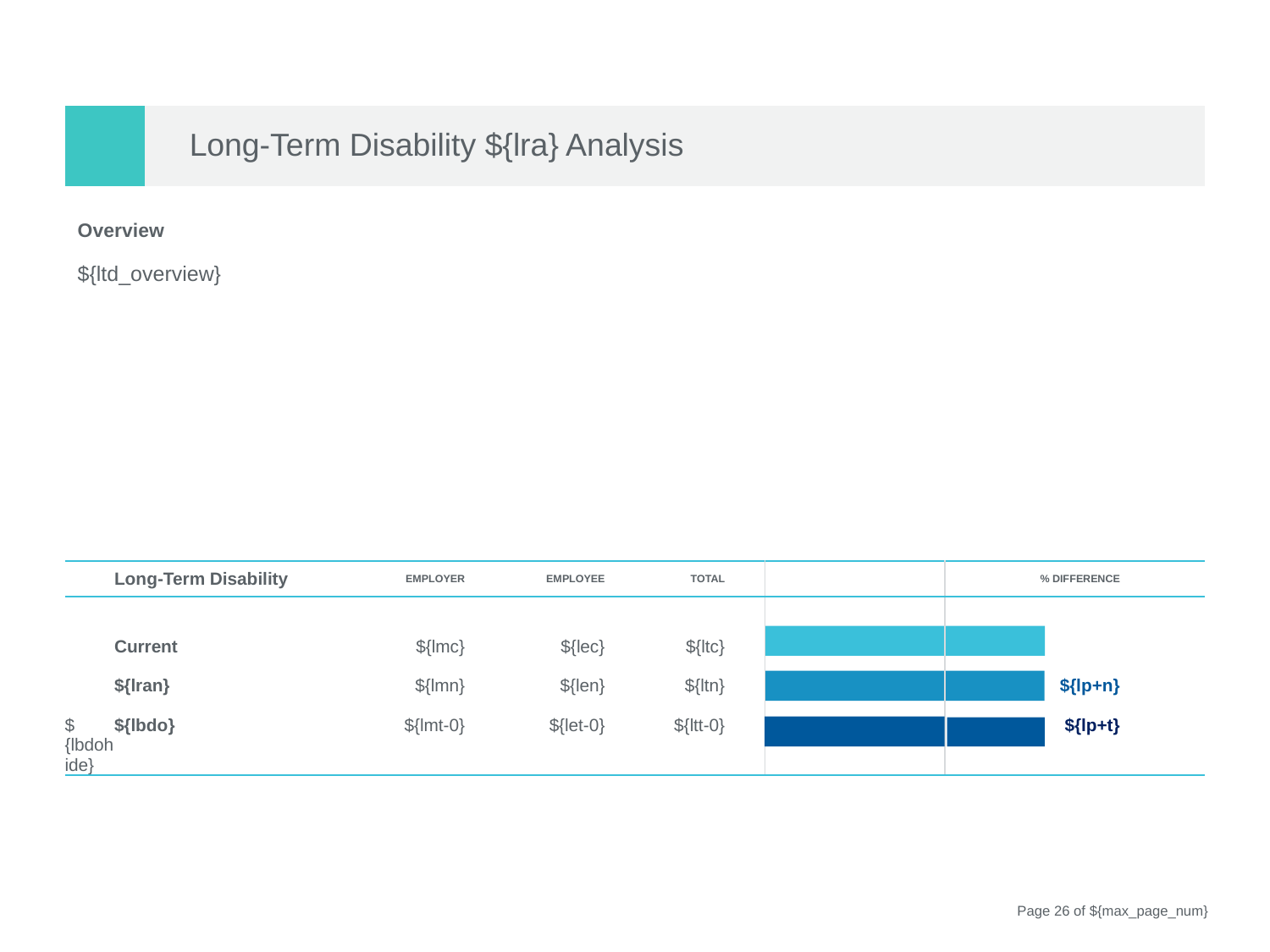

|  | Long-Term Disability ${lra} Analysis |
| --- | --- |
| Overview |  |
| ${ltd\_overview} |  |
|  |  |
|  |  |
|  | Long-Term Disability | EMPLOYER | EMPLOYEE | TOTAL |  |  | % DIFFERENCE |  |
| --- | --- | --- | --- | --- | --- | --- | --- | --- |
|  | Current | ${lmc} | ${lec} | ${ltc} |  |  |  |  |
|  | ${lran} | ${lmn} | ${len} | ${ltn} |  |  | ${lp+n} |  |
| ${lbdohide} | ${lbdo} | ${lmt-0} | ${let-0} | ${ltt-0} |  |  | ${lp+t} |  |

Page 26 of ${max_page_num}